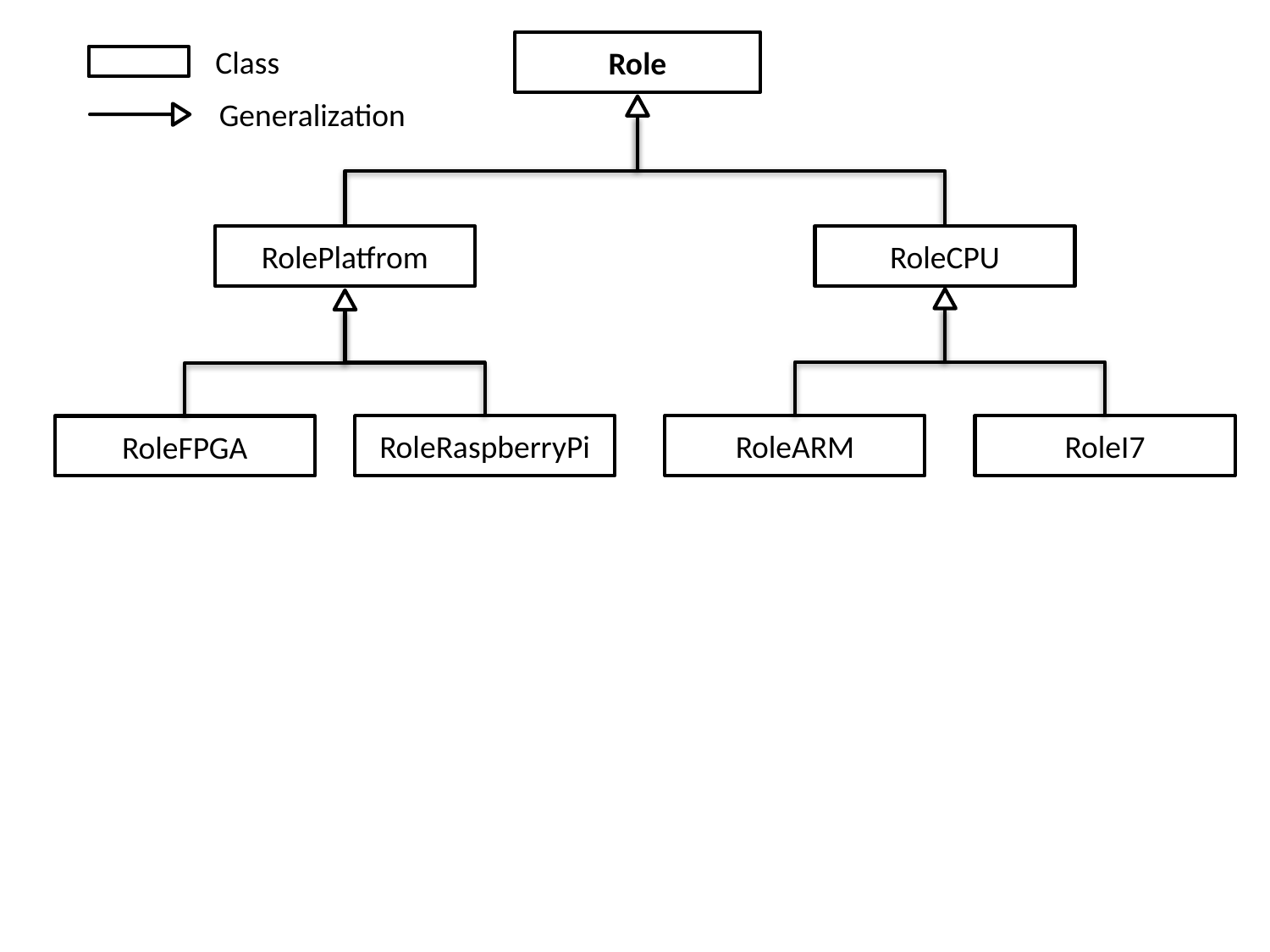

Role

Class

Generalization
RolePlatfrom

RoleCPU

RoleRaspberryPi
RoleARM
RoleI7
RoleFPGA